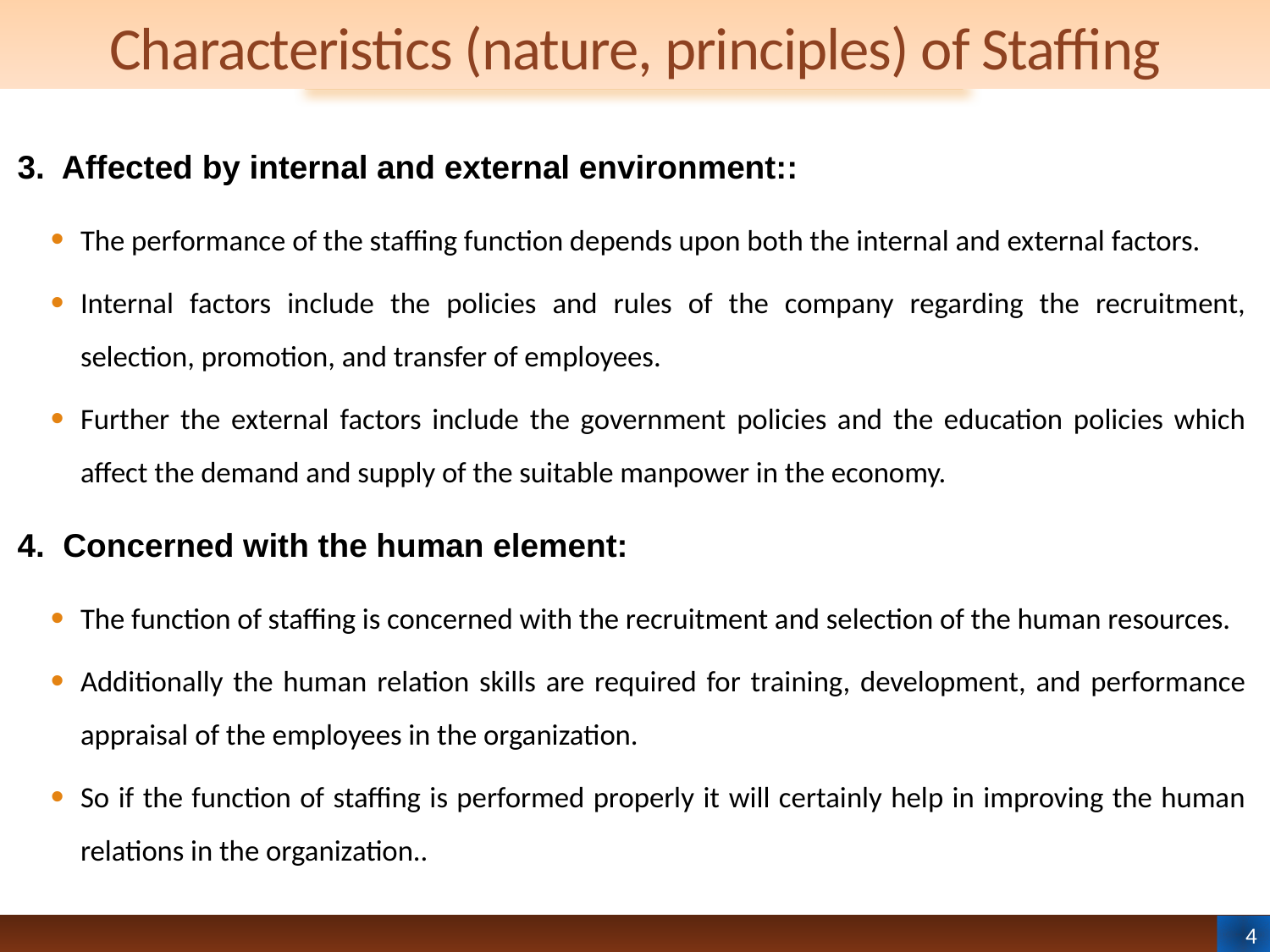

# Characteristics (nature, principles) of Staffing
3.  Affected by internal and external environment::
The performance of the staffing function depends upon both the internal and external factors.
Internal factors include the policies and rules of the company regarding the recruitment, selection, promotion, and transfer of employees.
Further the external factors include the government policies and the education policies which affect the demand and supply of the suitable manpower in the economy.
4.  Concerned with the human element:
The function of staffing is concerned with the recruitment and selection of the human resources.
Additionally the human relation skills are required for training, development, and performance appraisal of the employees in the organization.
So if the function of staffing is performed properly it will certainly help in improving the human relations in the organization..
4